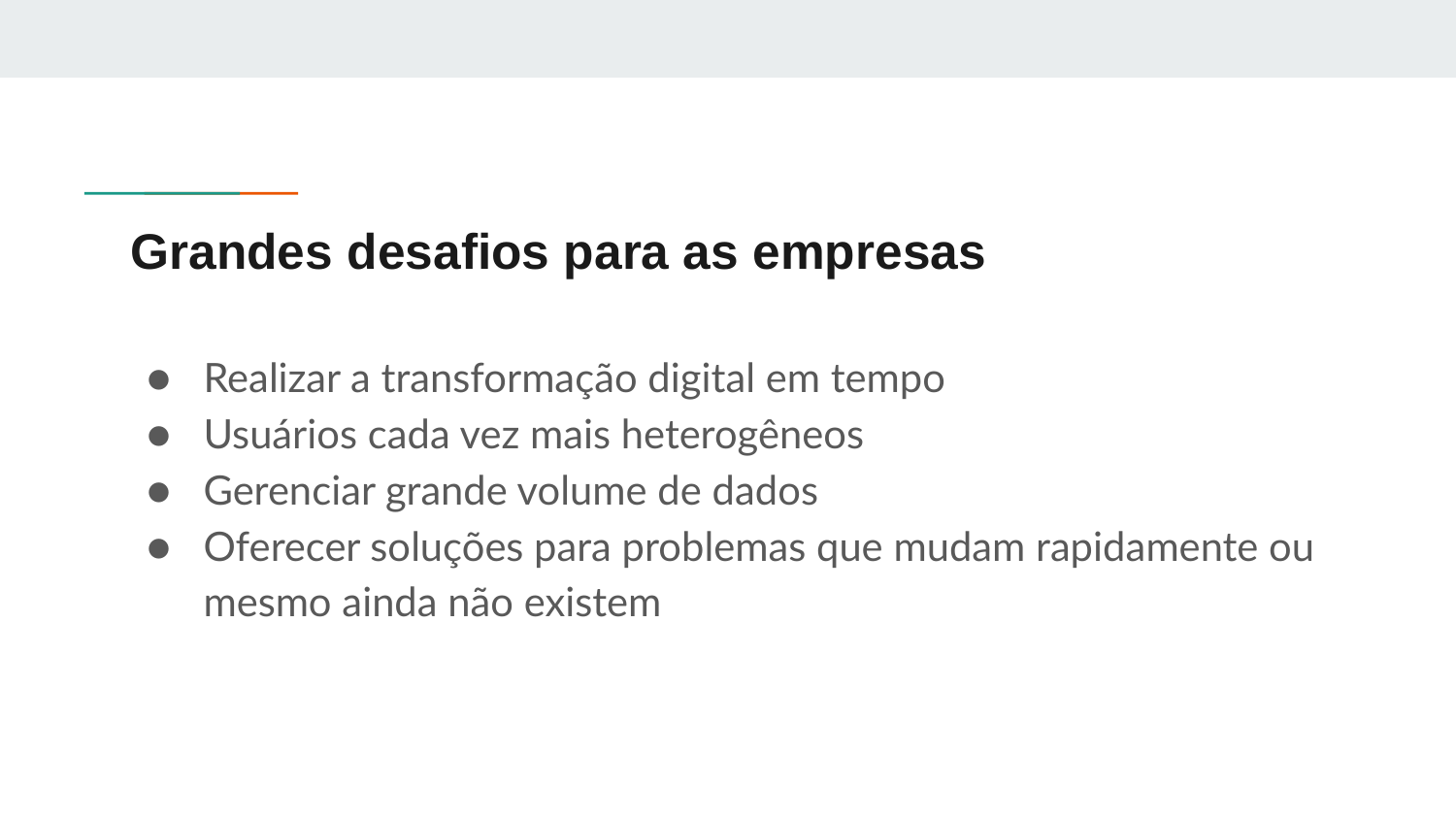

# Grandes desafios para as empresas
Realizar a transformação digital em tempo
Usuários cada vez mais heterogêneos
Gerenciar grande volume de dados
Oferecer soluções para problemas que mudam rapidamente ou mesmo ainda não existem